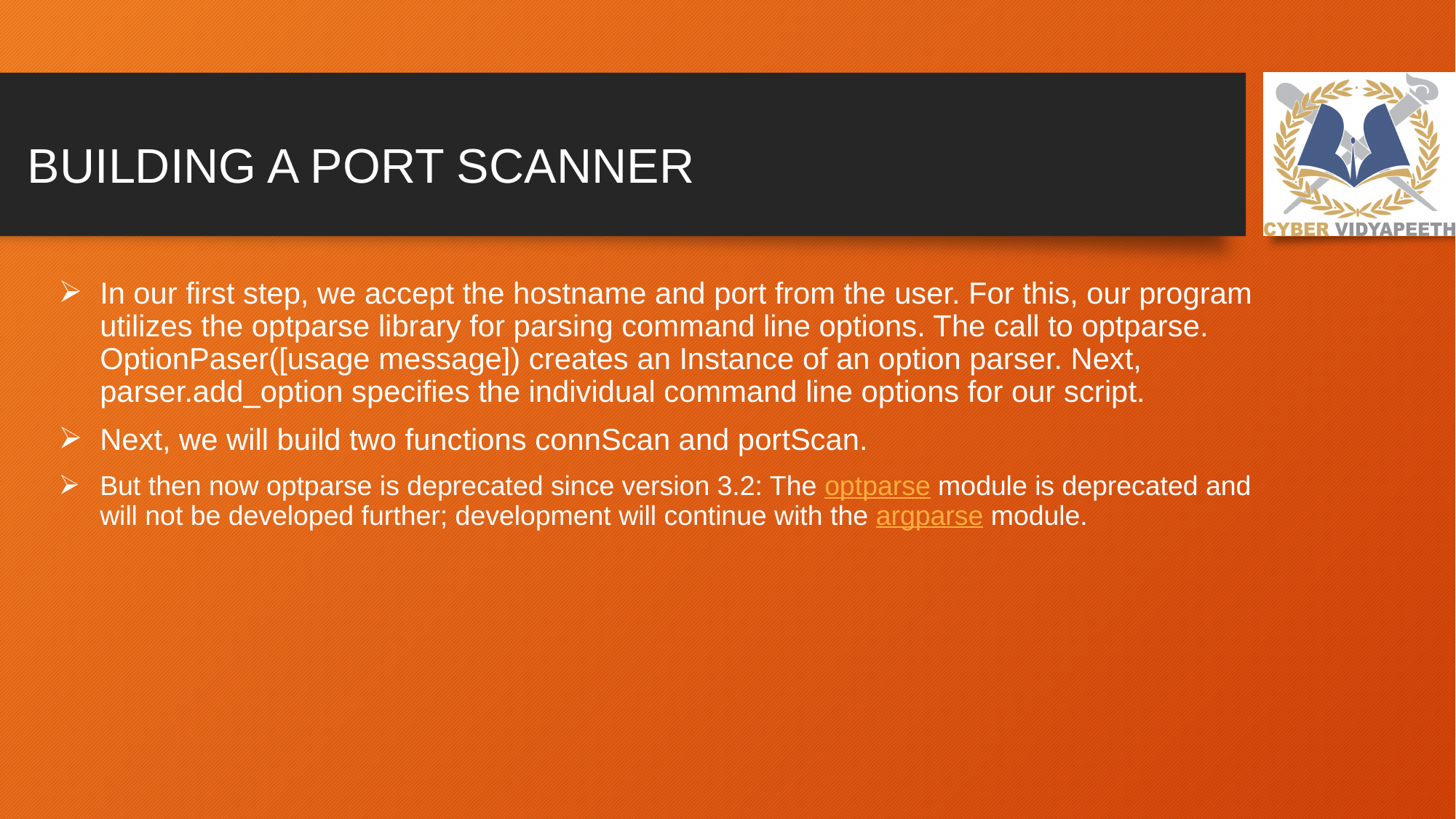

# BUILDING A PORT SCANNER
In our first step, we accept the hostname and port from the user. For this, our program utilizes the optparse library for parsing command line options. The call to optparse. OptionPaser([usage message]) creates an Instance of an option parser. Next, parser.add_option specifies the individual command line options for our script.
Next, we will build two functions connScan and portScan.
But then now optparse is deprecated since version 3.2: The optparse module is deprecated and will not be developed further; development will continue with the argparse module.